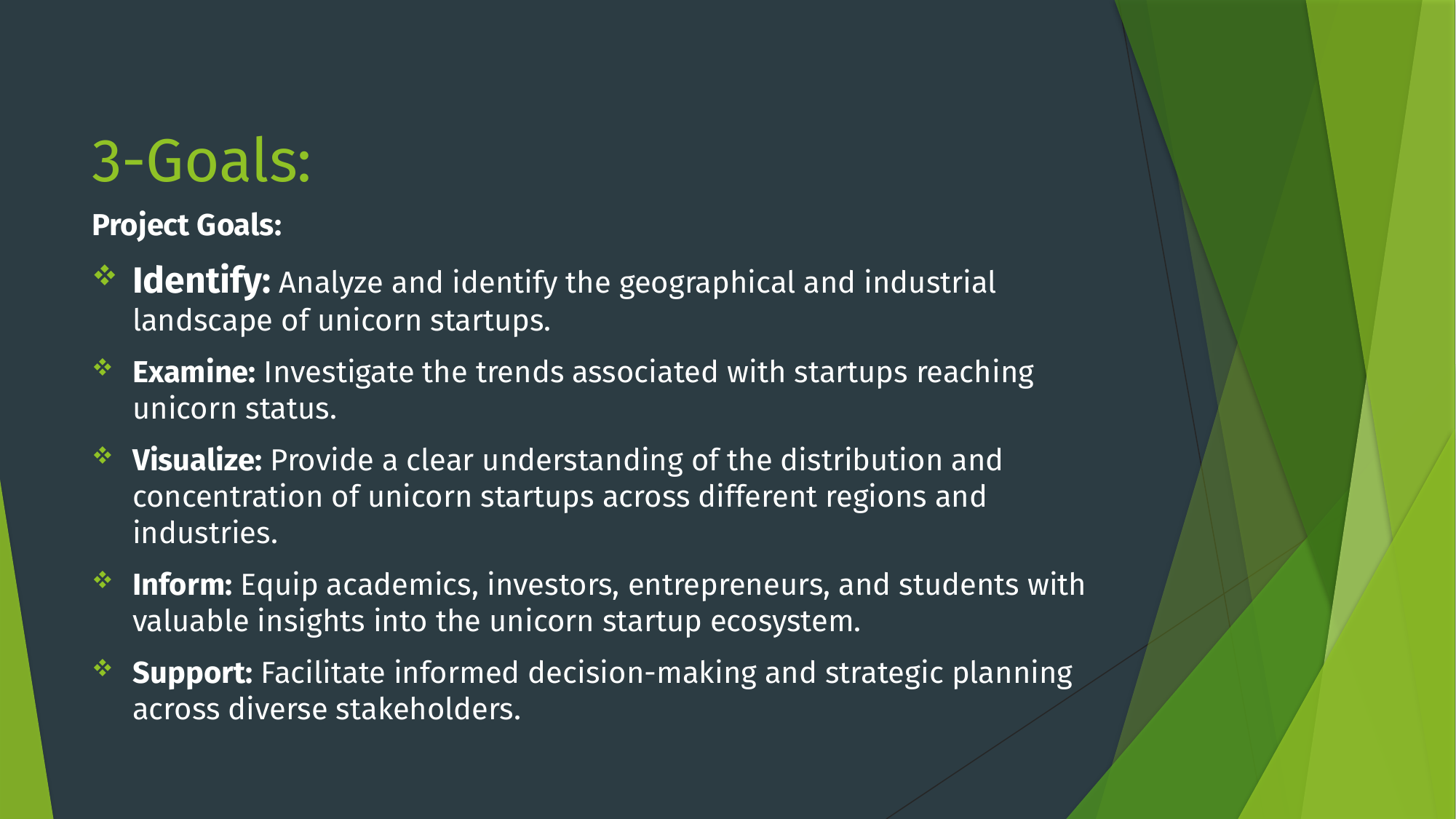

# 3-Goals:
Project Goals:
Identify: Analyze and identify the geographical and industrial landscape of unicorn startups.
Examine: Investigate the trends associated with startups reaching unicorn status.
Visualize: Provide a clear understanding of the distribution and concentration of unicorn startups across different regions and industries.
Inform: Equip academics, investors, entrepreneurs, and students with valuable insights into the unicorn startup ecosystem.
Support: Facilitate informed decision-making and strategic planning across diverse stakeholders.